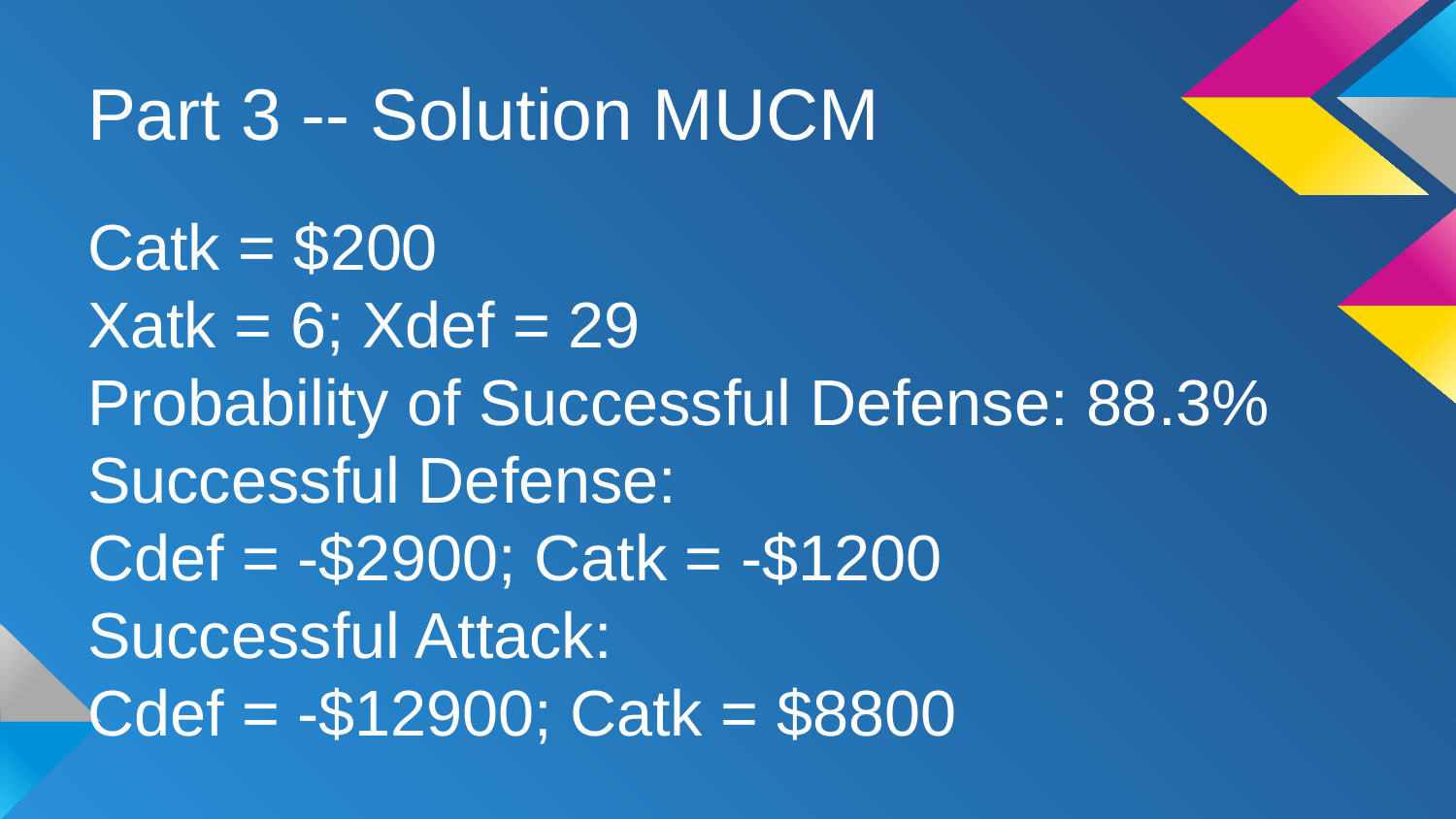

# Part 3 -- Solution MUCM
Catk = $200
Xatk = 6; Xdef = 29
Probability of Successful Defense: 88.3%
Successful Defense:
Cdef = -$2900; Catk = -$1200
Successful Attack:
Cdef = -$12900; Catk = $8800